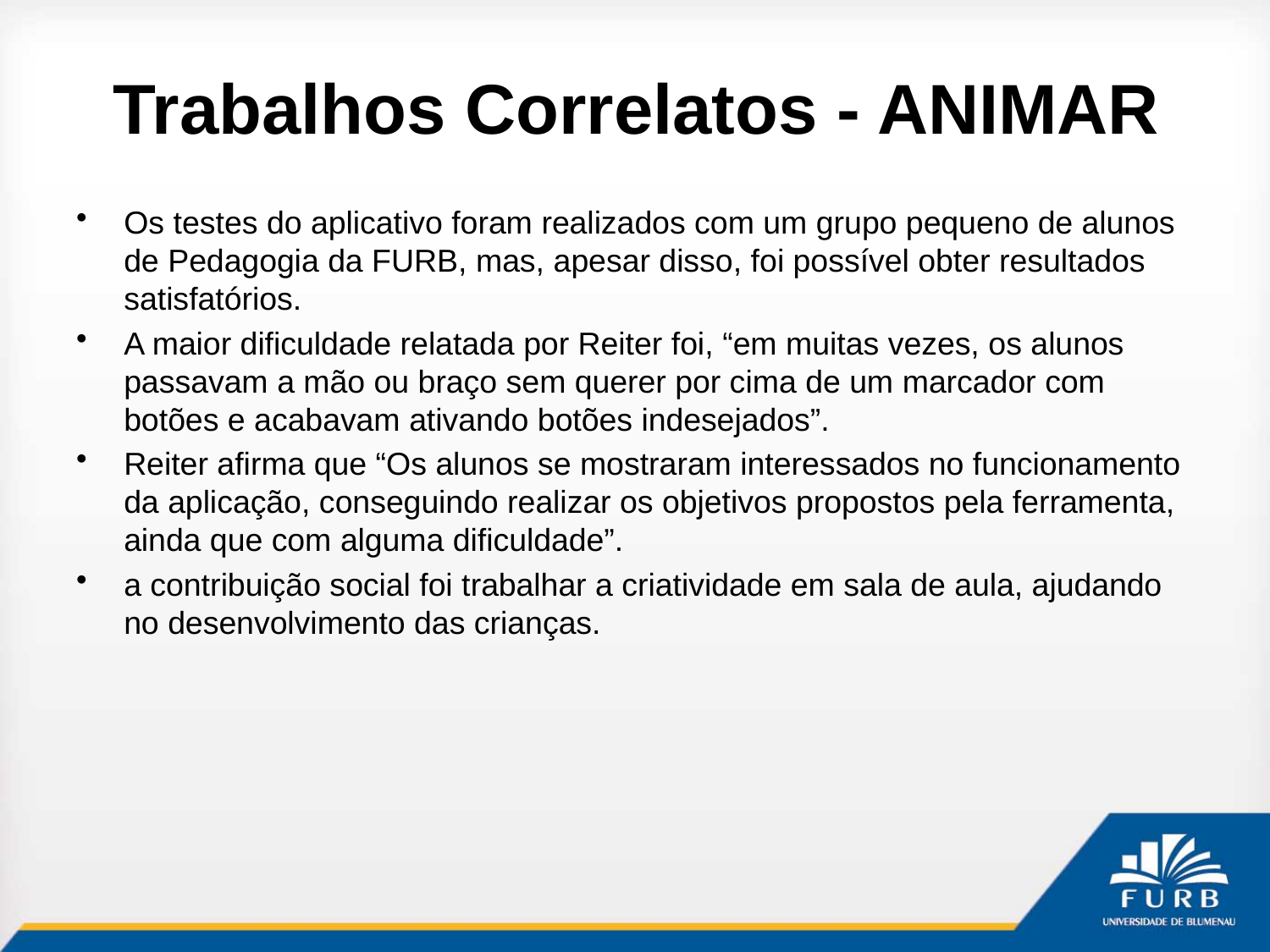

# Trabalhos Correlatos - ANIMAR
Os testes do aplicativo foram realizados com um grupo pequeno de alunos de Pedagogia da FURB, mas, apesar disso, foi possível obter resultados satisfatórios.
A maior dificuldade relatada por Reiter foi, “em muitas vezes, os alunos passavam a mão ou braço sem querer por cima de um marcador com botões e acabavam ativando botões indesejados”.
Reiter afirma que “Os alunos se mostraram interessados no funcionamento da aplicação, conseguindo realizar os objetivos propostos pela ferramenta, ainda que com alguma dificuldade”.
a contribuição social foi trabalhar a criatividade em sala de aula, ajudando no desenvolvimento das crianças.